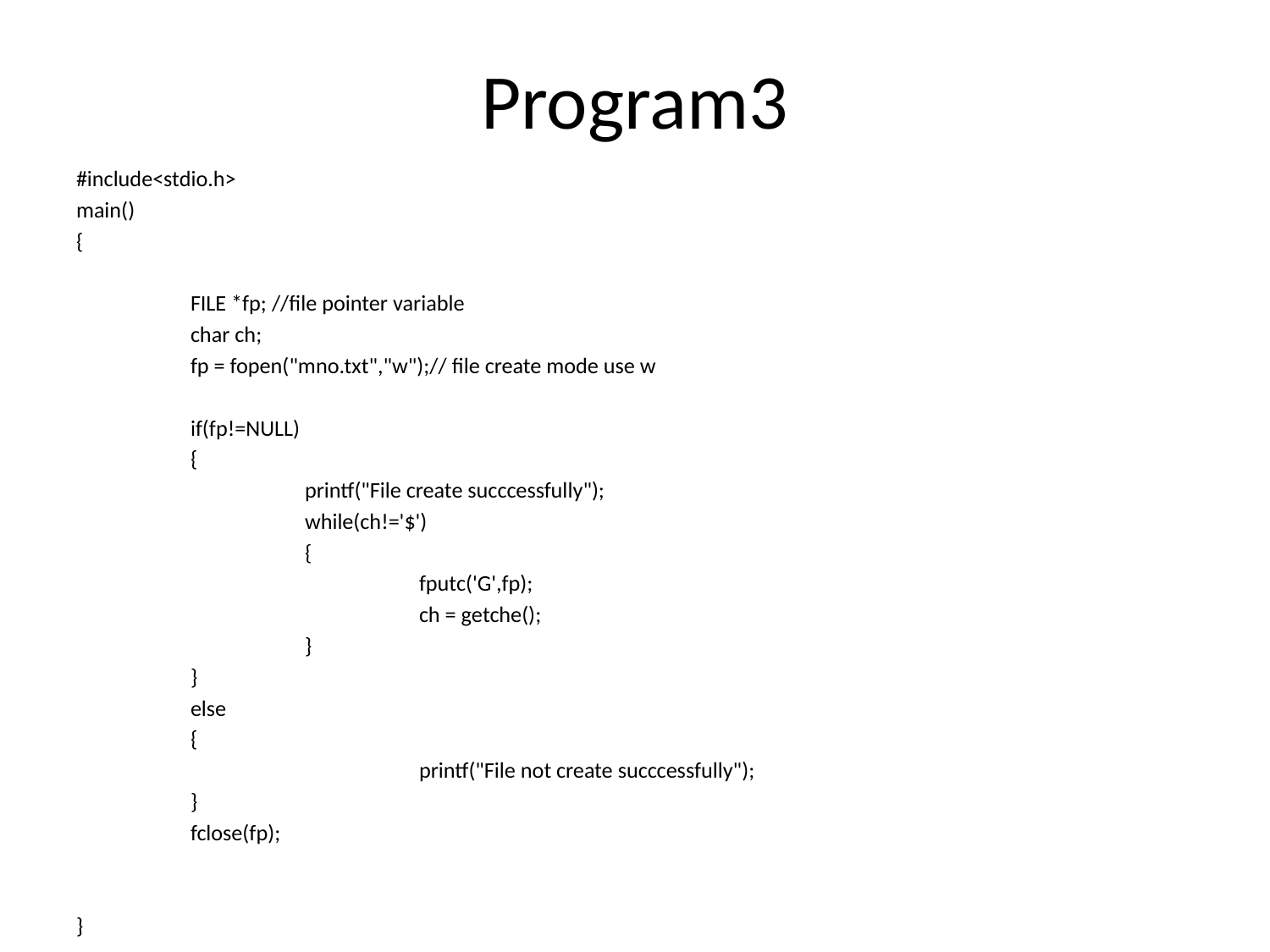

# Program3

#include<stdio.h>
main()
{

	FILE *fp; //file pointer variable
	char ch;
	fp = fopen("mno.txt","w");// file create mode use w

	if(fp!=NULL)
	{
		printf("File create succcessfully");
		while(ch!='$')
		{
			fputc('G',fp);
			ch = getche();
		}
	}
	else
	{
			printf("File not create succcessfully");
	}
	fclose(fp);

}